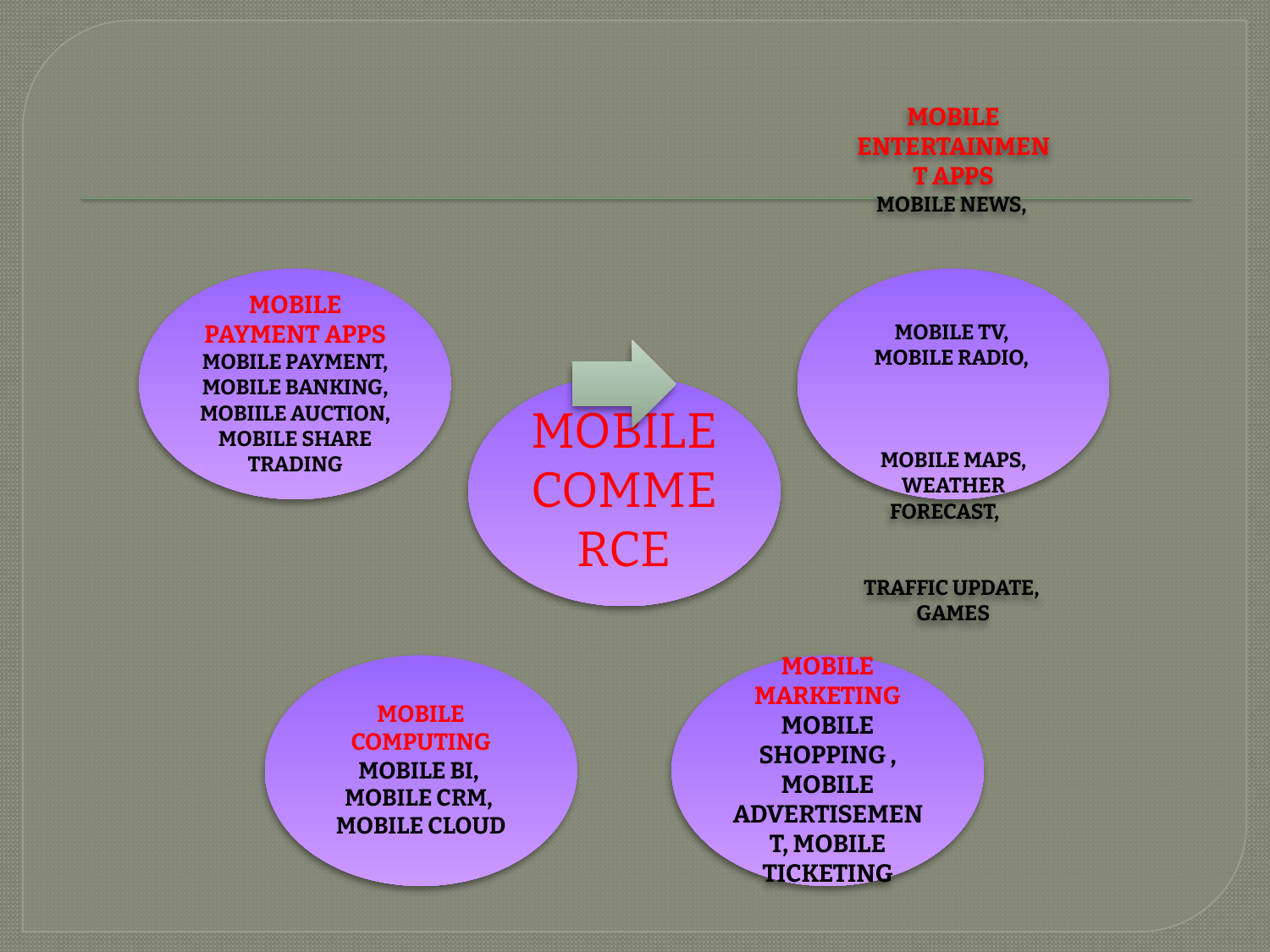

MOBILE COMMERCE
MOBILE ENTERTAINMENT APPS
WEATHER FORECAST, 			TRAFFIC UPDATE,
GAMES
MOBILE MARKETING
MOBILE SHOPPING , MOBILE ADVERTISEMENT, MOBILE TICKETING
MOBILE COMPUTING
MOBILE BI,
MOBILE CRM,
MOBILE CLOUD
MOBILE PAYMENT APPS
MOBILE PAYMENT, MOBILE BANKING, MOBIILE AUCTION, MOBILE SHARE TRADING